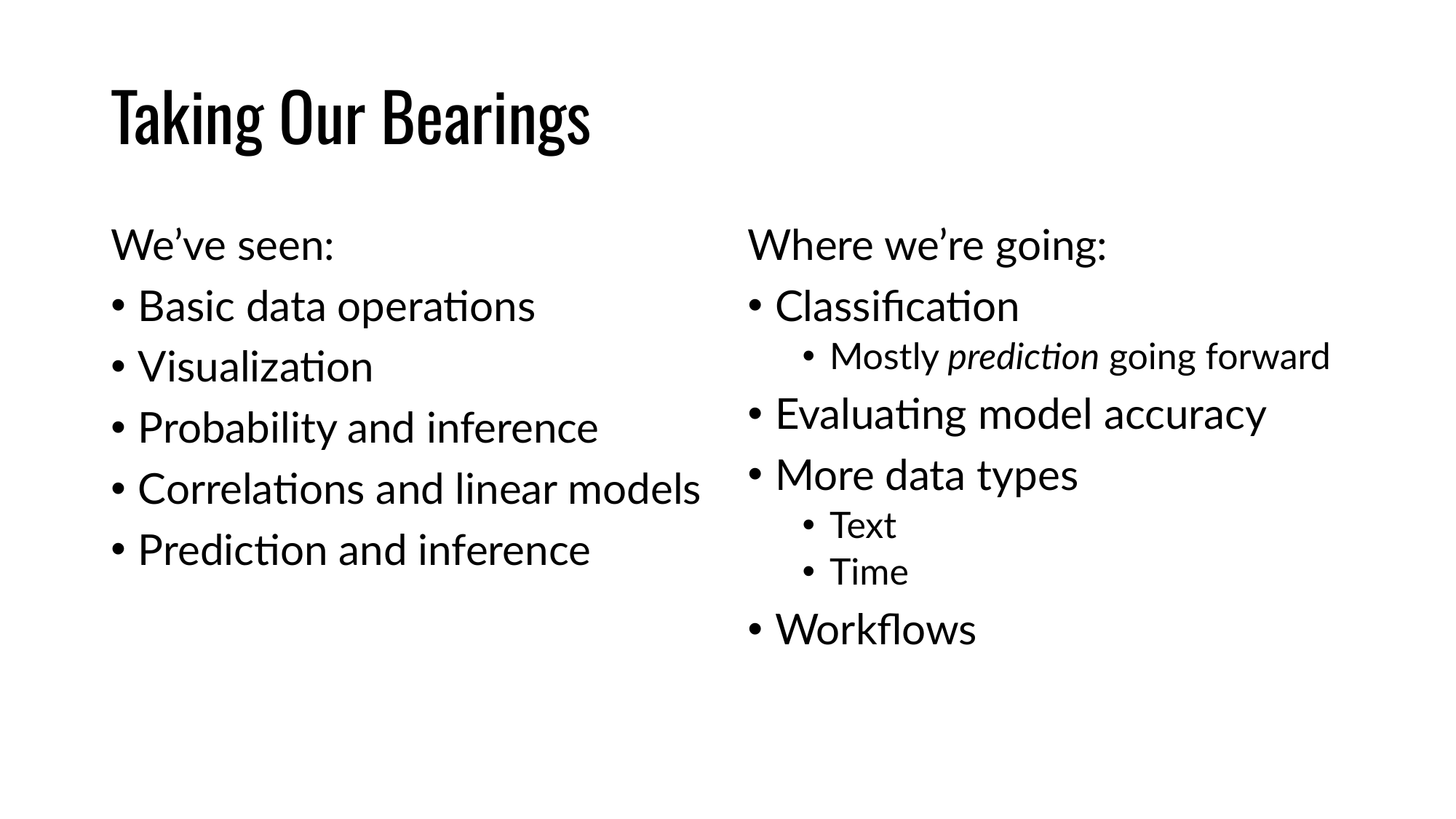

# Taking Our Bearings
We’ve seen:
Basic data operations
Visualization
Probability and inference
Correlations and linear models
Prediction and inference

Where we’re going:
Classification
Mostly prediction going forward
Evaluating model accuracy
More data types
Text
Time
Workflows